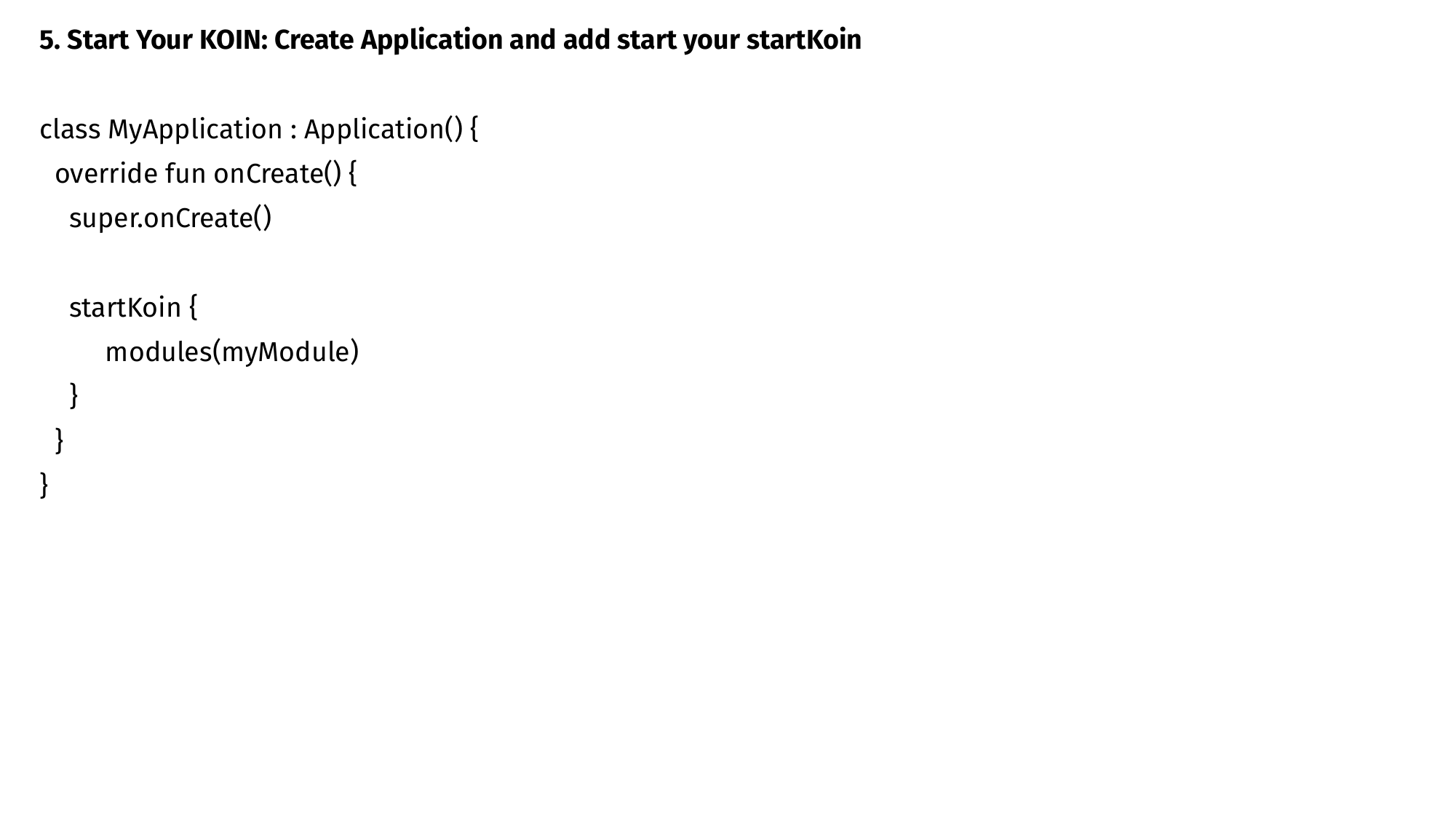

5. Start Your KOIN: Create Application and add start your startKoin

class MyApplication : Application() {
  override fun onCreate() {
    super.onCreate()

    startKoin {
         modules(myModule)
    }
  }
}